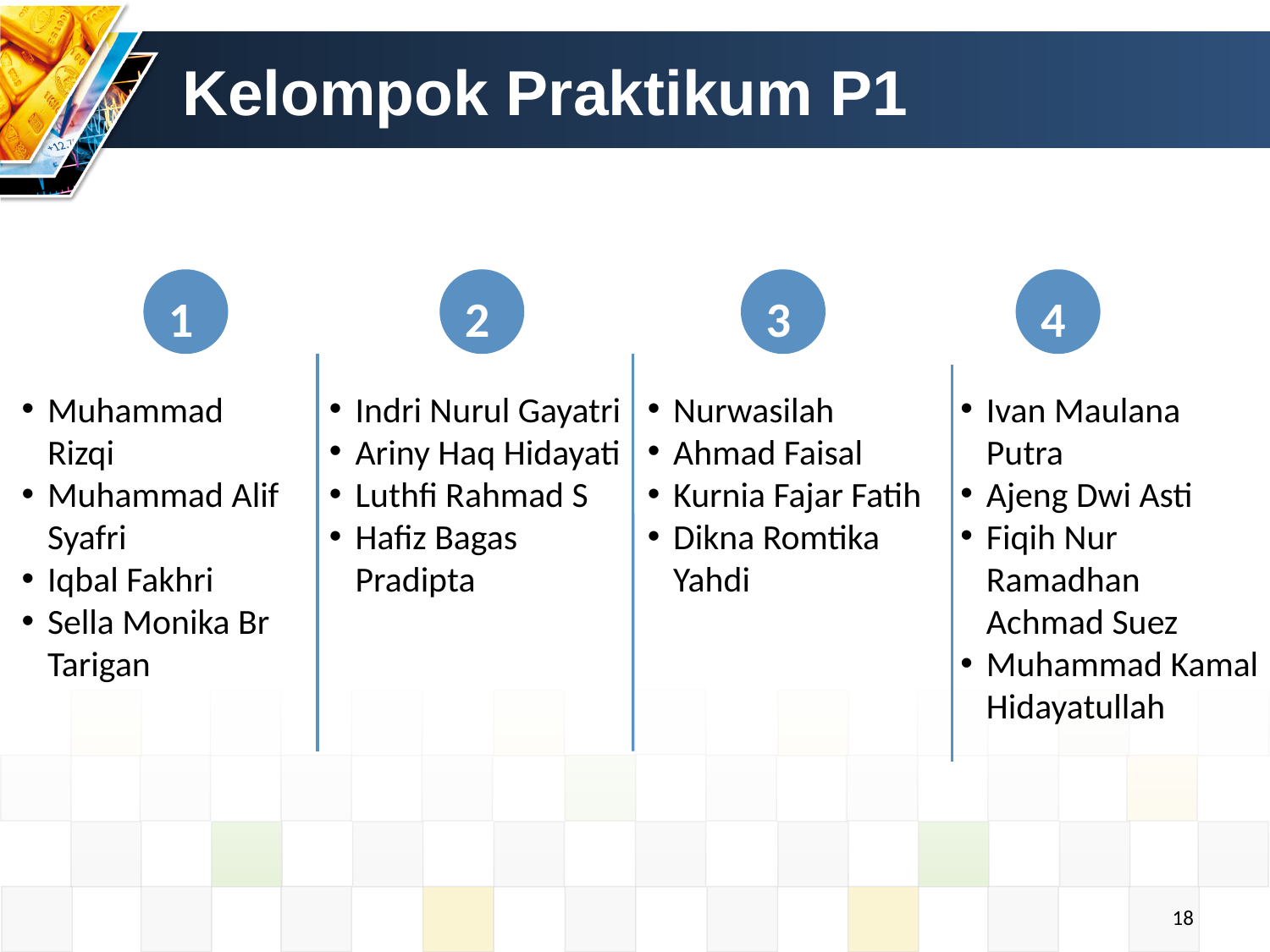

# Kelompok Praktikum P1
1
2
3
4
Muhammad Rizqi
Muhammad Alif Syafri
Iqbal Fakhri
Sella Monika Br Tarigan
Indri Nurul Gayatri
Ariny Haq Hidayati
Luthfi Rahmad S
Hafiz Bagas Pradipta
Nurwasilah
Ahmad Faisal
Kurnia Fajar Fatih
Dikna Romtika Yahdi
Ivan Maulana Putra
Ajeng Dwi Asti
Fiqih Nur Ramadhan Achmad Suez
Muhammad Kamal Hidayatullah
18